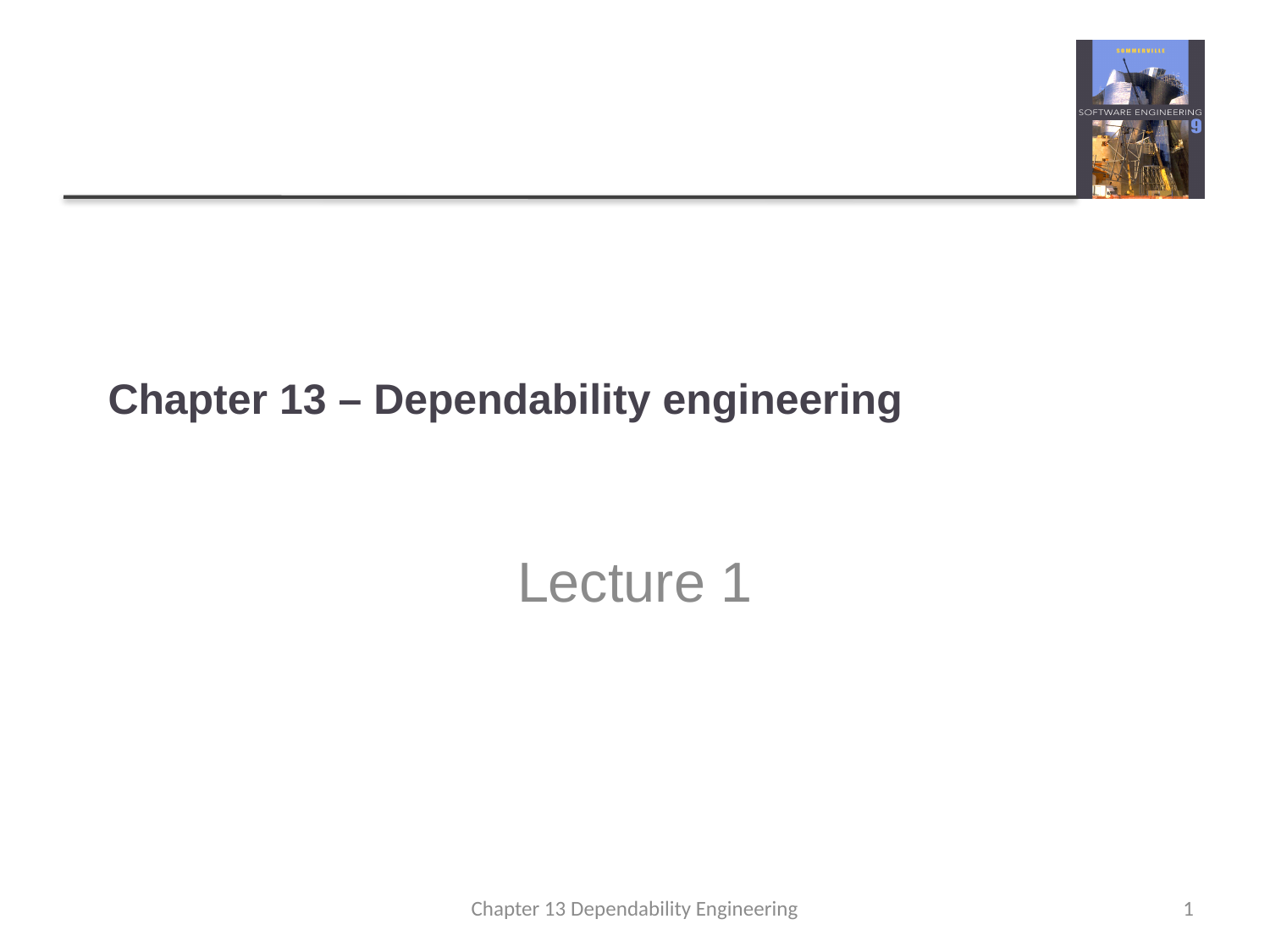

# Chapter 13 – Dependability engineering
Lecture 1
Chapter 13 Dependability Engineering
1